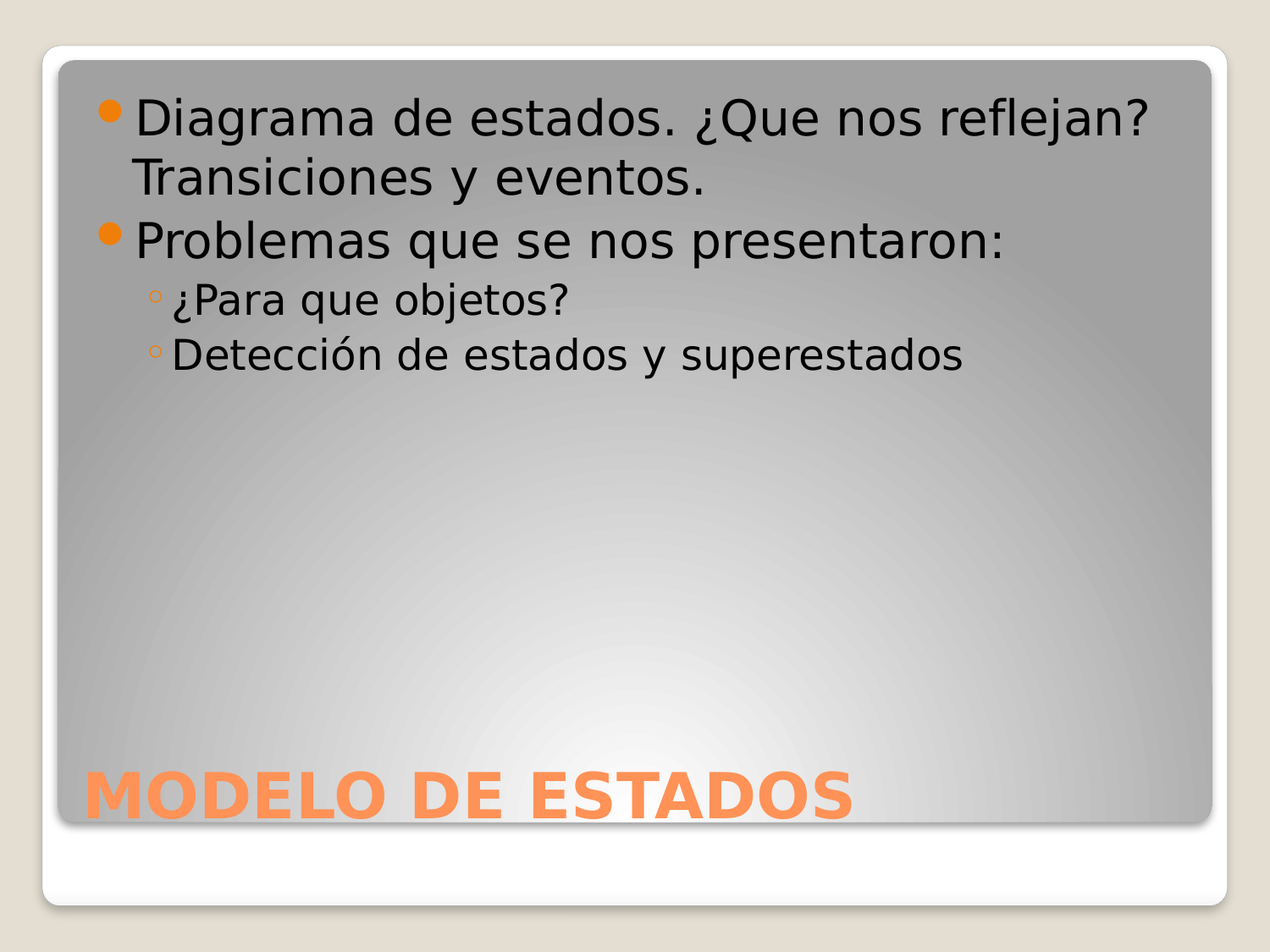

Diagrama de estados. ¿Que nos reflejan? Transiciones y eventos.
Problemas que se nos presentaron:
¿Para que objetos?
Detección de estados y superestados

# MODELO DE ESTADOS